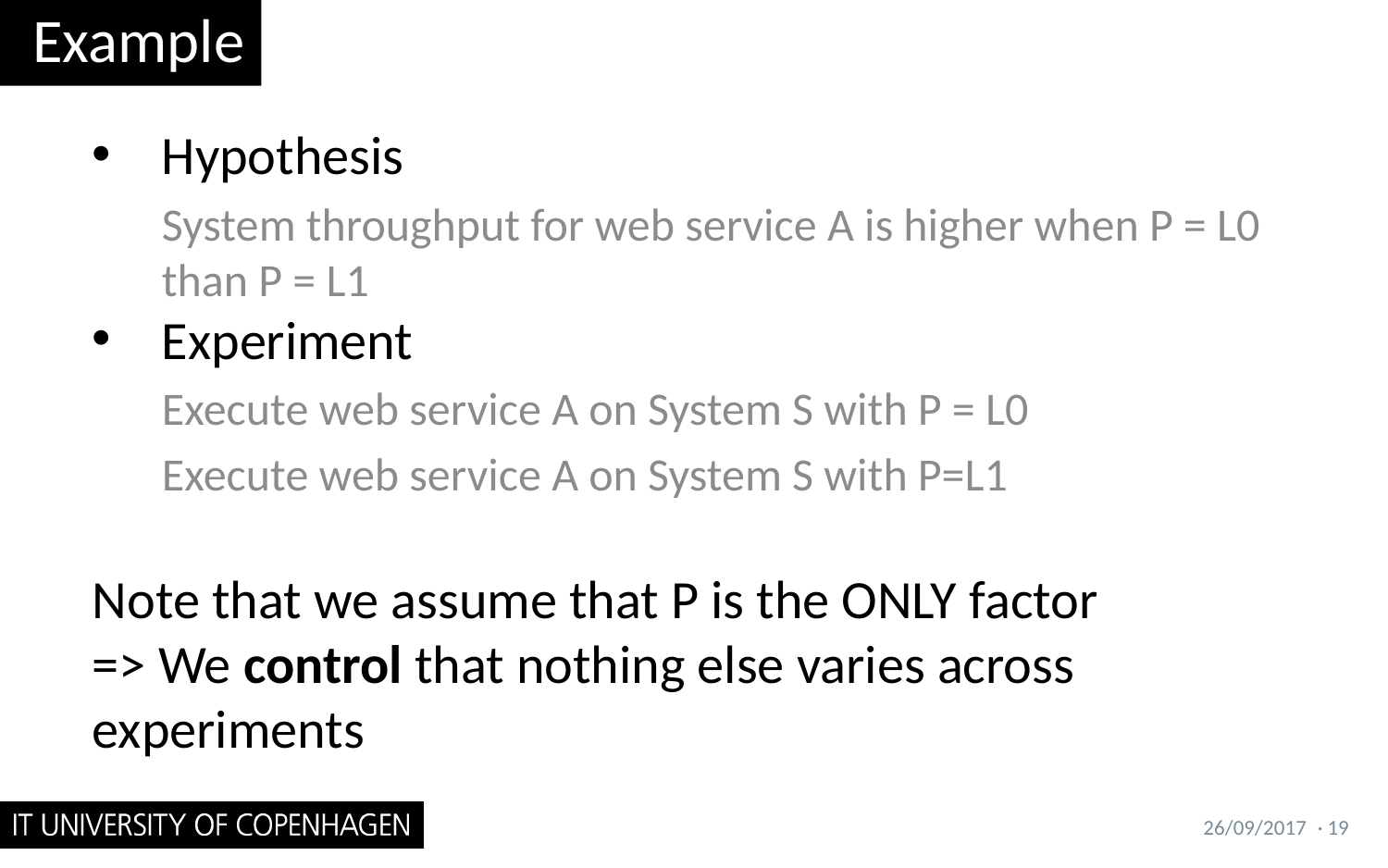

# Example
Hypothesis
System throughput for web service A is higher when P = L0 than P = L1
Experiment
Execute web service A on System S with P = L0
Execute web service A on System S with P=L1

Note that we assume that P is the ONLY factor
=> We control that nothing else varies across experiments
26/09/2017
· 19